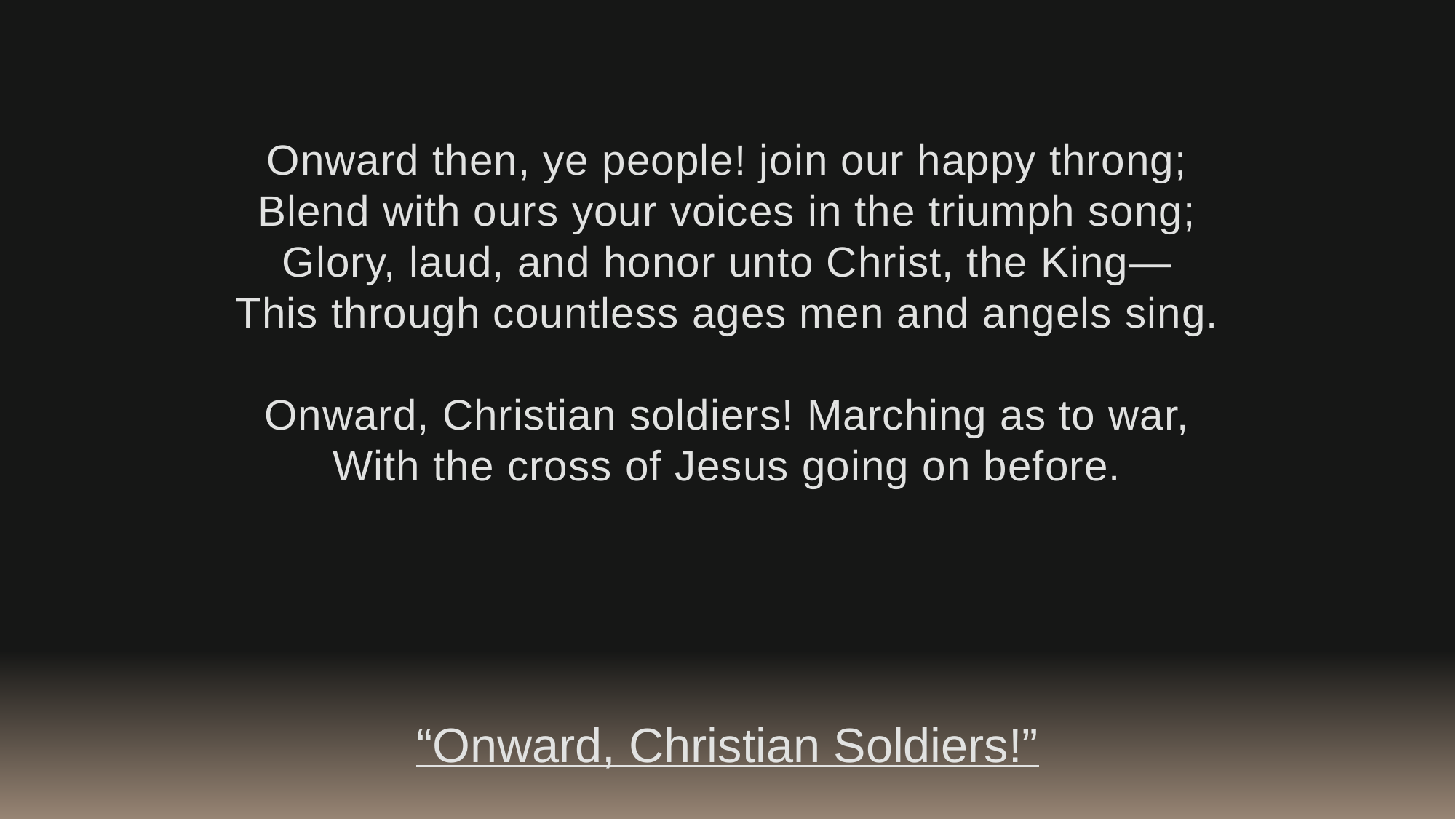

Onward then, ye people! join our happy throng;
Blend with ours your voices in the triumph song;
Glory, laud, and honor unto Christ, the King—
This through countless ages men and angels sing.

Onward, Christian soldiers! Marching as to war,
With the cross of Jesus going on before.

“Onward, Christian Soldiers!”